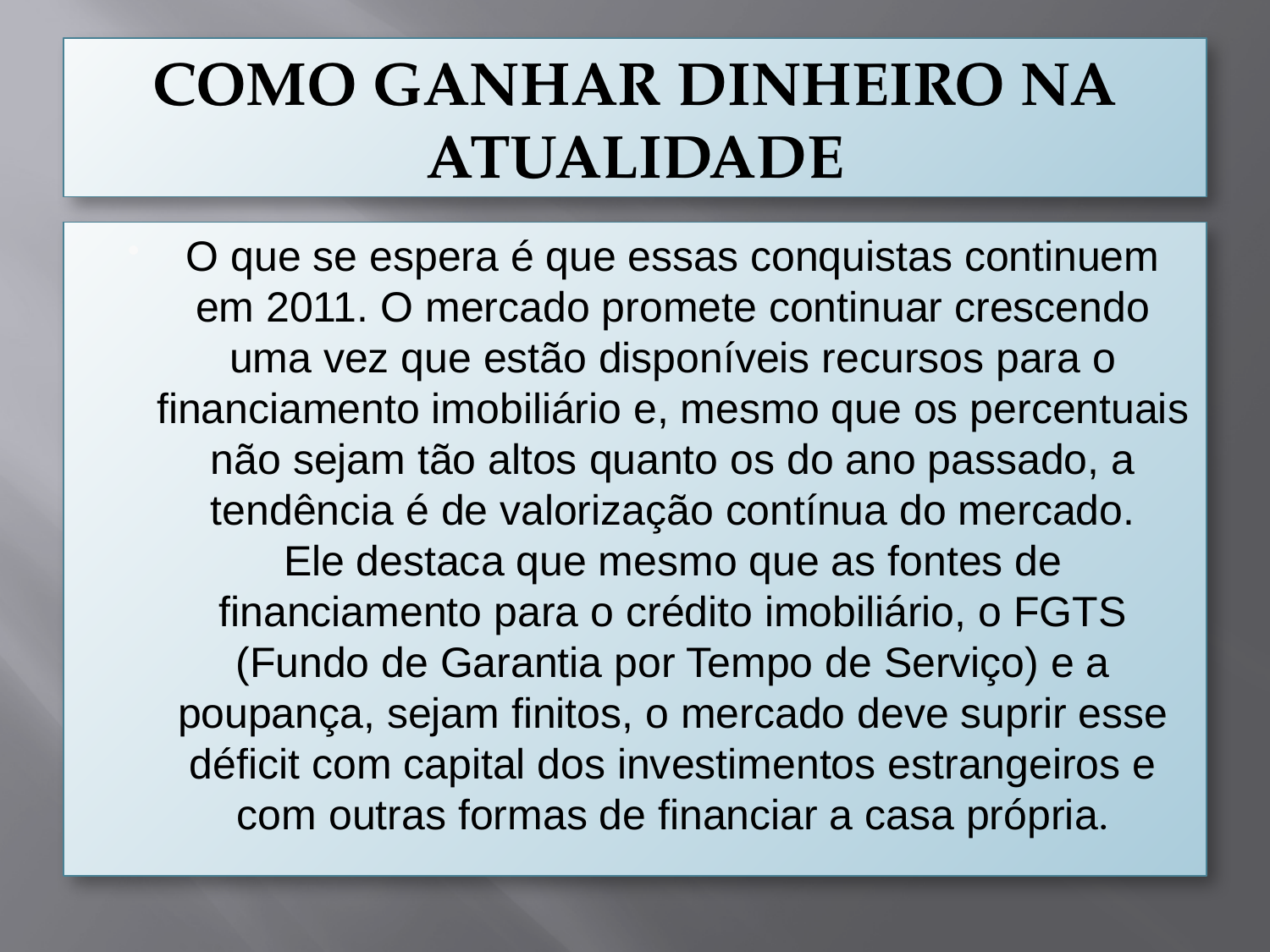

# COMO GANHAR DINHEIRO NA ATUALIDADE
O que se espera é que essas conquistas continuem em 2011. O mercado promete continuar crescendo uma vez que estão disponíveis recursos para o financiamento imobiliário e, mesmo que os percentuais não sejam tão altos quanto os do ano passado, a tendência é de valorização contínua do mercado.
Ele destaca que mesmo que as fontes de financiamento para o crédito imobiliário, o FGTS (Fundo de Garantia por Tempo de Serviço) e a poupança, sejam finitos, o mercado deve suprir esse déficit com capital dos investimentos estrangeiros e com outras formas de financiar a casa própria.